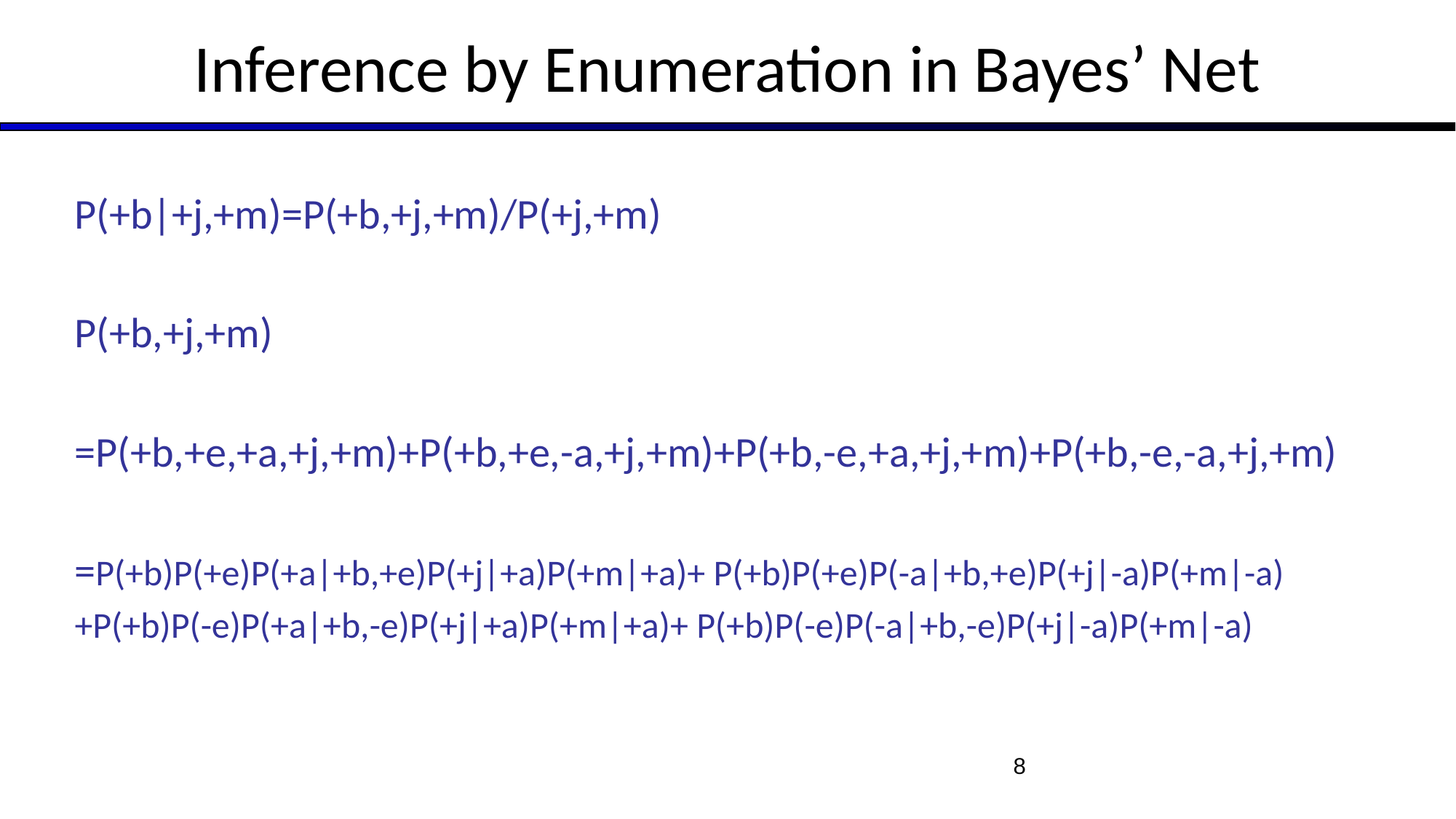

# Inference by Enumeration in Bayes’ Net
P(+b|+j,+m)=P(+b,+j,+m)/P(+j,+m)

P(+b,+j,+m)

=P(+b,+e,+a,+j,+m)+P(+b,+e,-a,+j,+m)+P(+b,-e,+a,+j,+m)+P(+b,-e,-a,+j,+m)

=P(+b)P(+e)P(+a|+b,+e)P(+j|+a)P(+m|+a)+ P(+b)P(+e)P(-a|+b,+e)P(+j|-a)P(+m|-a)
+P(+b)P(-e)P(+a|+b,-e)P(+j|+a)P(+m|+a)+ P(+b)P(-e)P(-a|+b,-e)P(+j|-a)P(+m|-a)

8